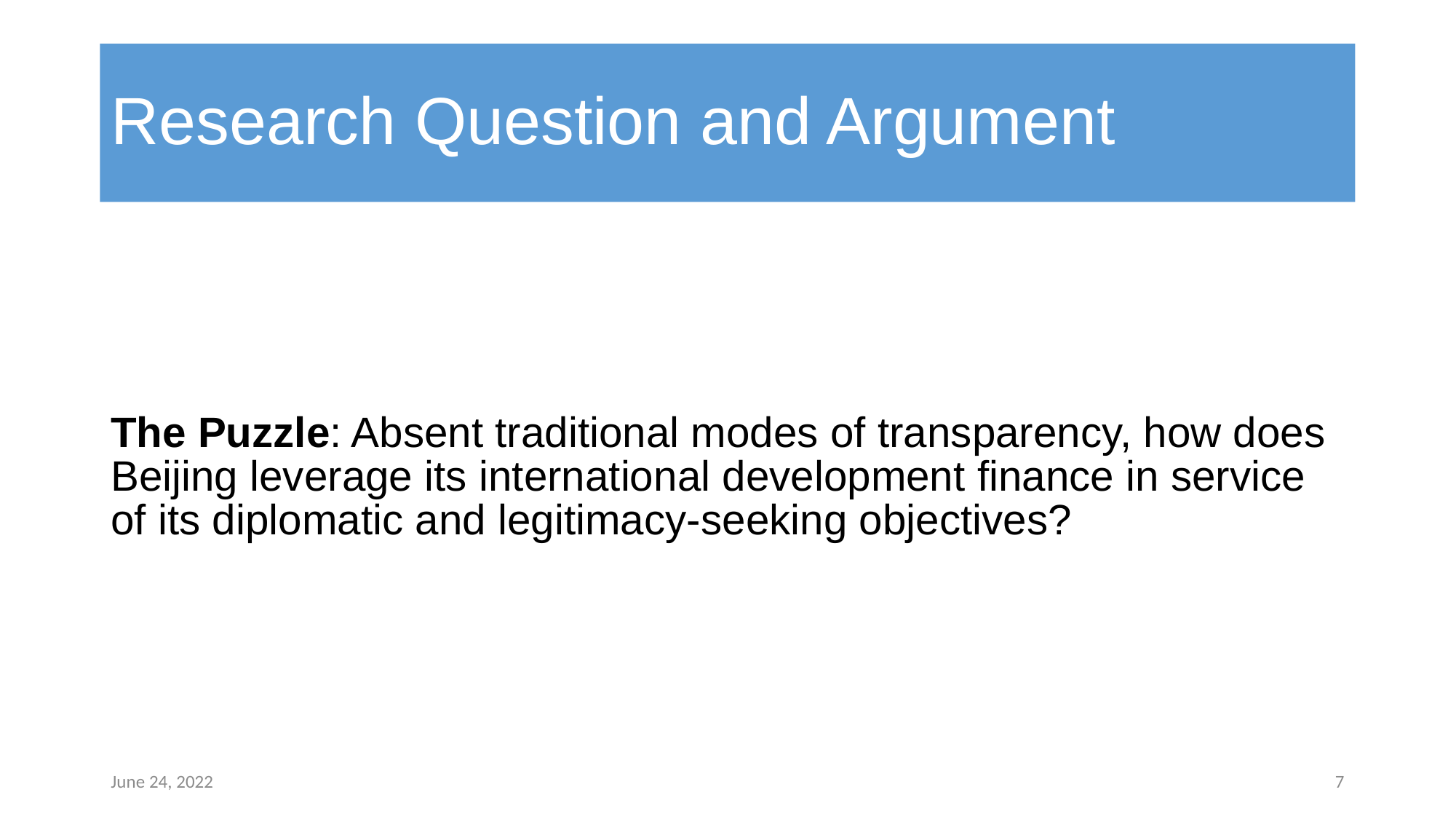

# Research Question and Argument
The Puzzle: Absent traditional modes of transparency, how does Beijing leverage its international development finance in service of its diplomatic and legitimacy-seeking objectives?
June 24, 2022
7